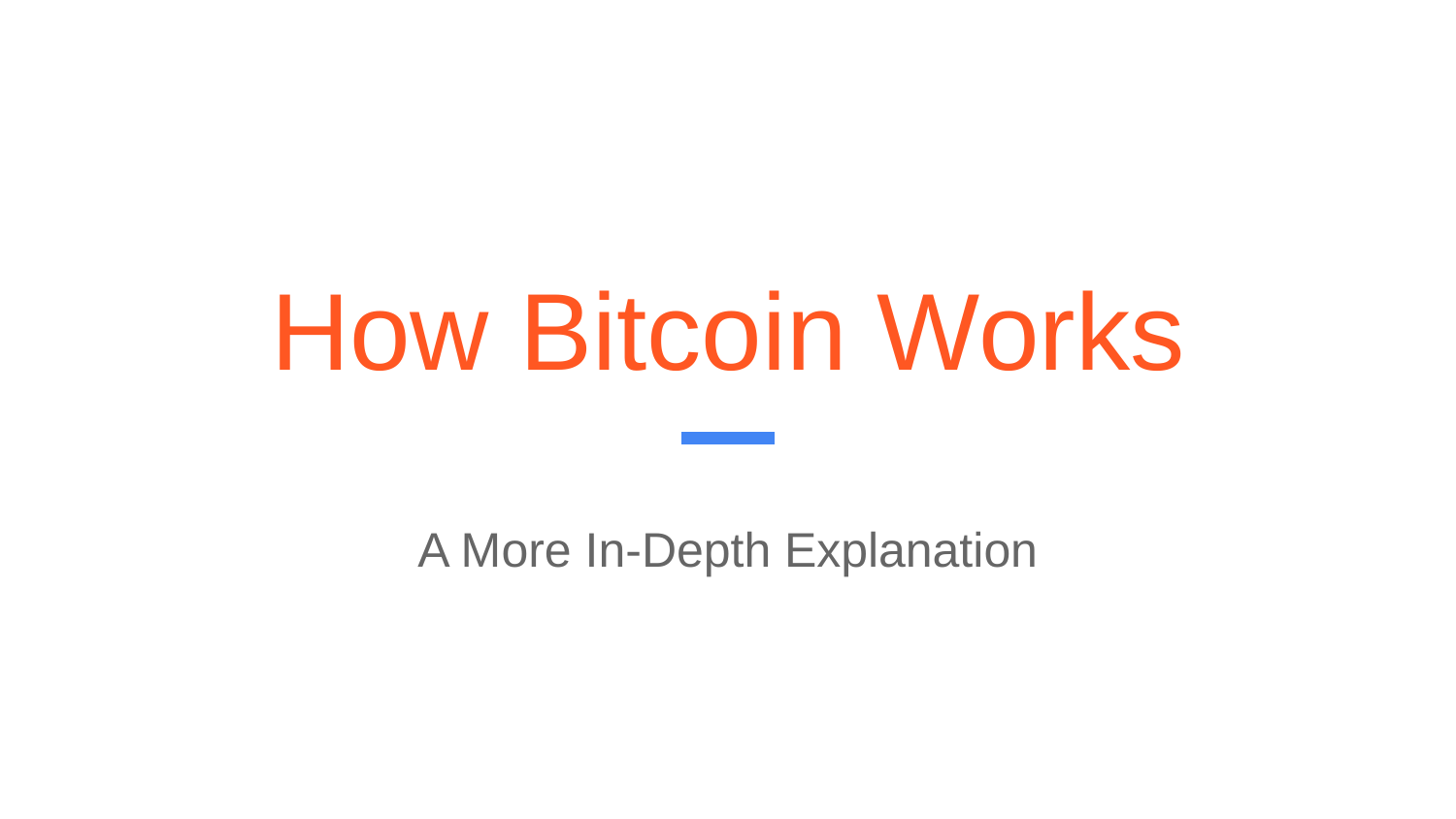

# How Bitcoin Works
A More In-Depth Explanation